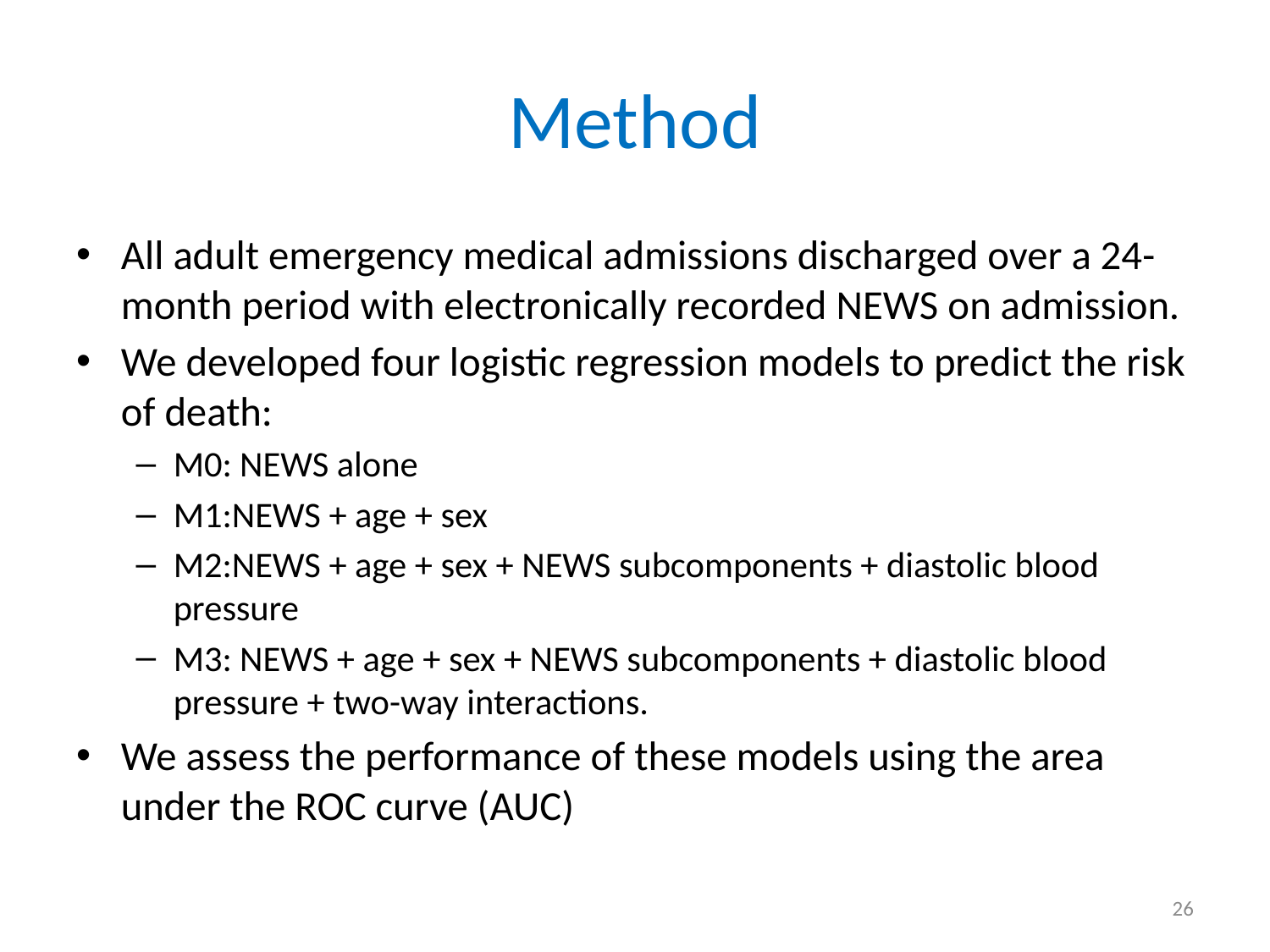

# Method
All adult emergency medical admissions discharged over a 24-month period with electronically recorded NEWS on admission.
We developed four logistic regression models to predict the risk of death:
M0: NEWS alone
M1:NEWS + age + sex
M2:NEWS + age + sex + NEWS subcomponents + diastolic blood pressure
M3: NEWS + age + sex + NEWS subcomponents + diastolic blood pressure + two-way interactions.
We assess the performance of these models using the area under the ROC curve (AUC)
26